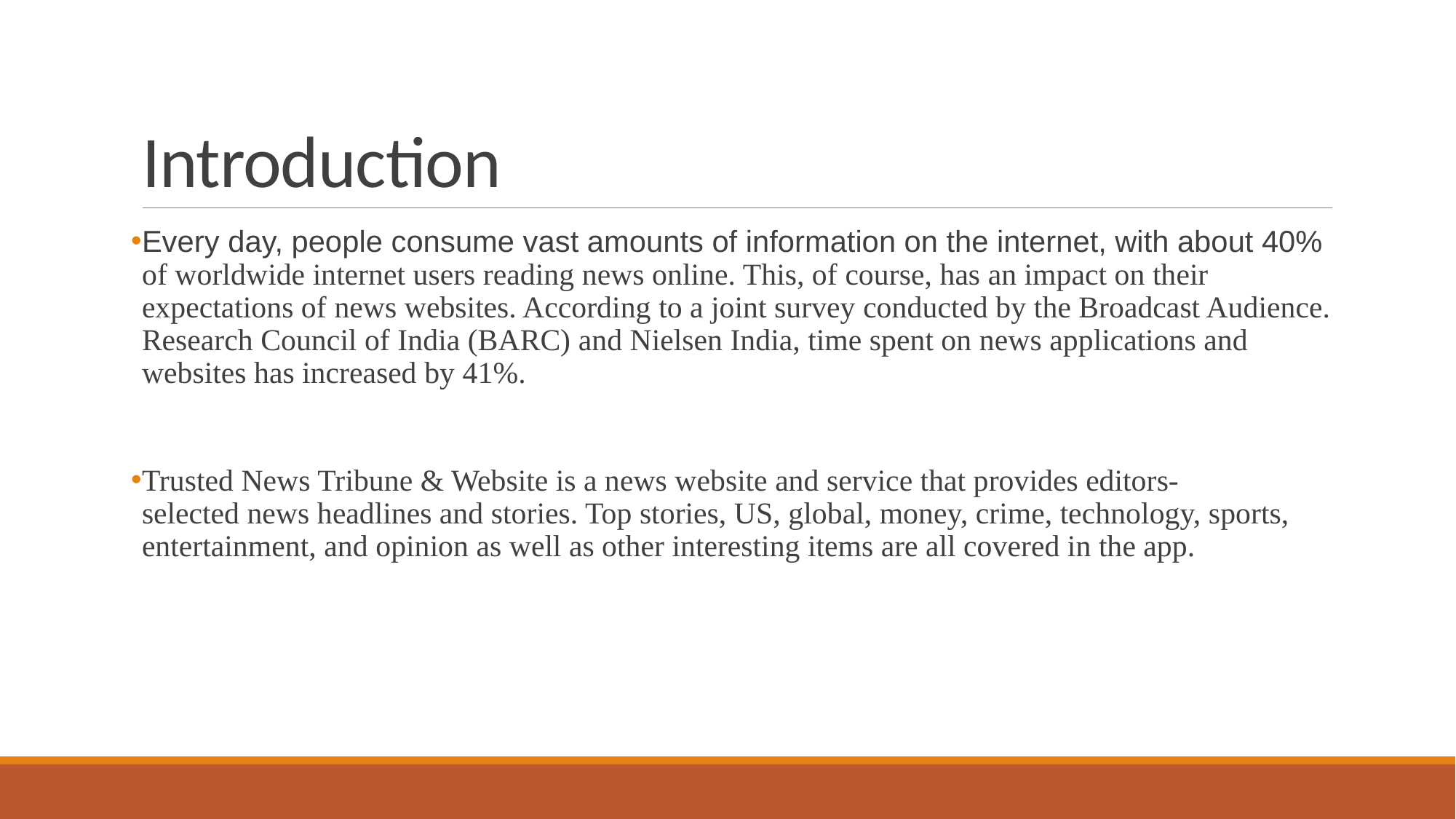

# Introduction
Every day, people consume vast amounts of information on the internet, with about 40% of worldwide internet users reading news online. This, of course, has an impact on their
expectations of news websites. According to a joint survey conducted by the Broadcast Audience. Research Council of India (BARC) and Nielsen India, time spent on news applications and websites has increased by 41%.

Trusted News Tribune & Website is a news website and service that provides editors-
selected news headlines and stories. Top stories, US, global, money, crime, technology, sports, entertainment, and opinion as well as other interesting items are all covered in the app.